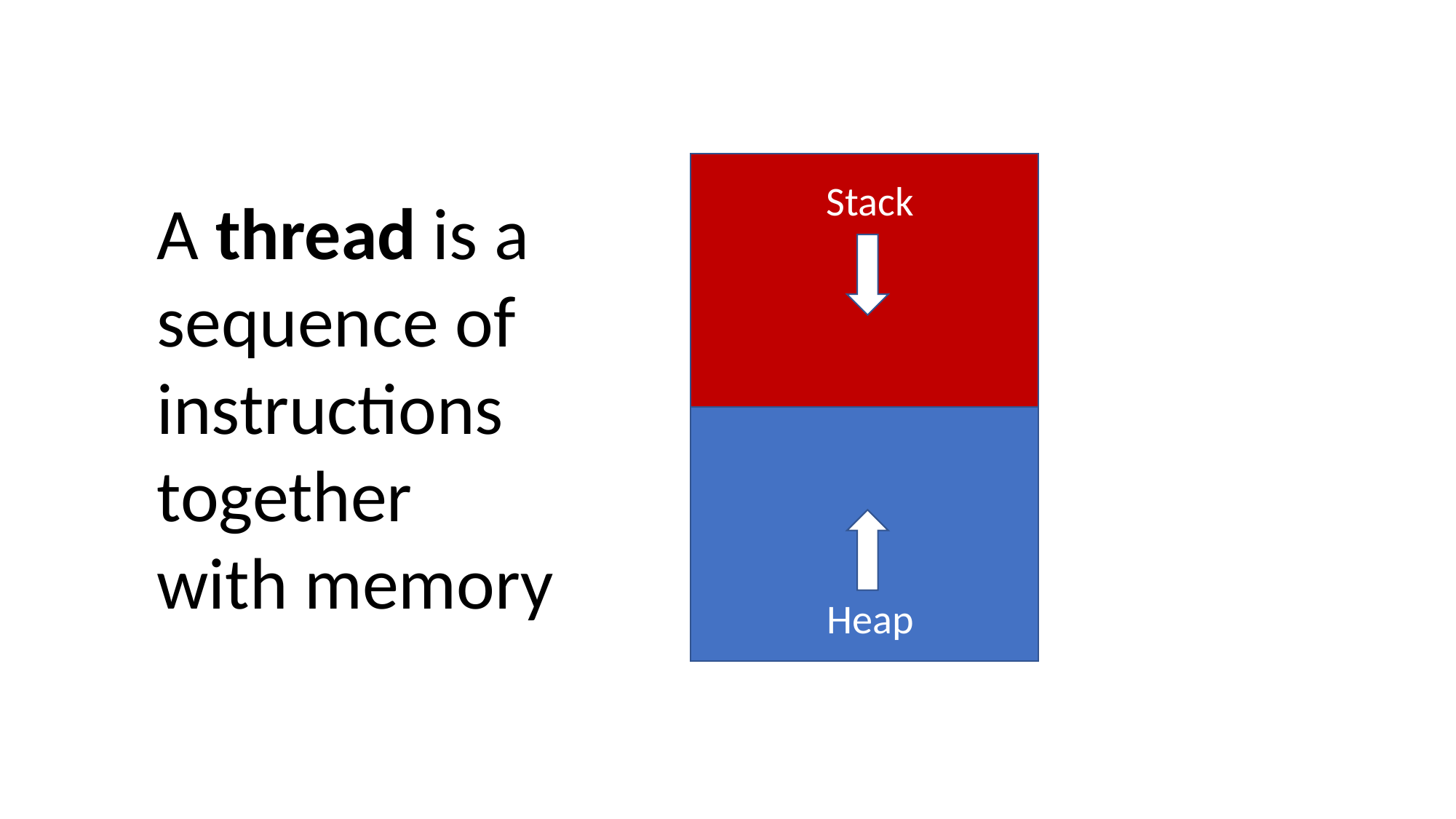

Stack
A thread is a sequence of instructions together with memory

Heap